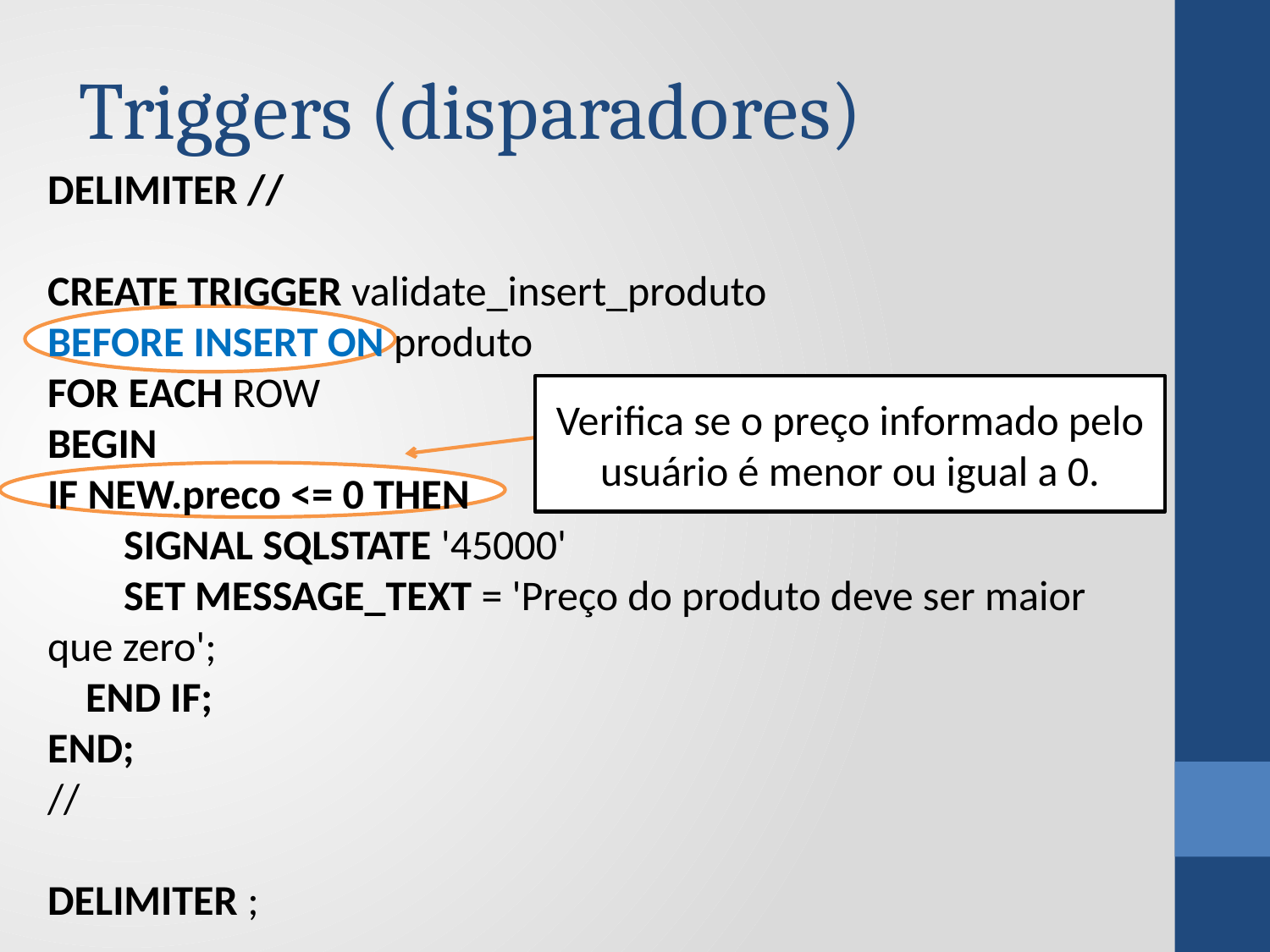

# Triggers (disparadores)
DELIMITER //

CREATE TRIGGER validate_insert_produto
BEFORE INSERT ON produto
FOR EACH ROW
BEGIN
IF NEW.preco <= 0 THEN
        SIGNAL SQLSTATE '45000'
        SET MESSAGE_TEXT = 'Preço do produto deve ser maior que zero';
    END IF;
END;
//

DELIMITER ;

Verifica se o preço informado pelo usuário é menor ou igual a 0.